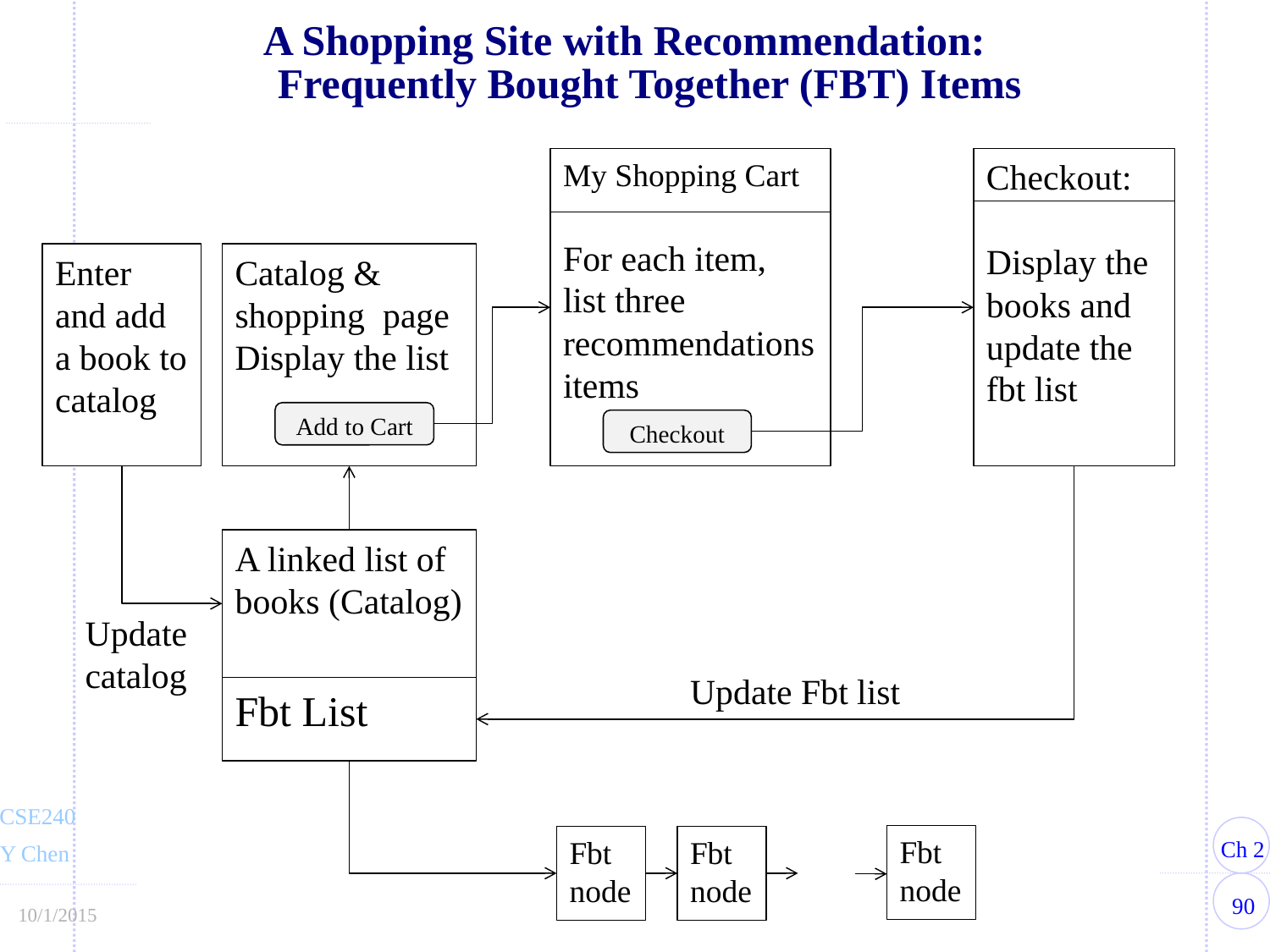

# A Shopping Site with Recommendation: Frequently Bought Together (FBT) Items
My Shopping Cart

For each item, list three recommendations items
Checkout:

Display the books and update the fbt list
Enter and add a book to catalog
Catalog & shopping  page
Display the list
Add to Cart
Checkout
A linked list of books (Catalog)
Update catalog
Update Fbt list
Fbt List
Fbt node
Fbt node
Fbt node